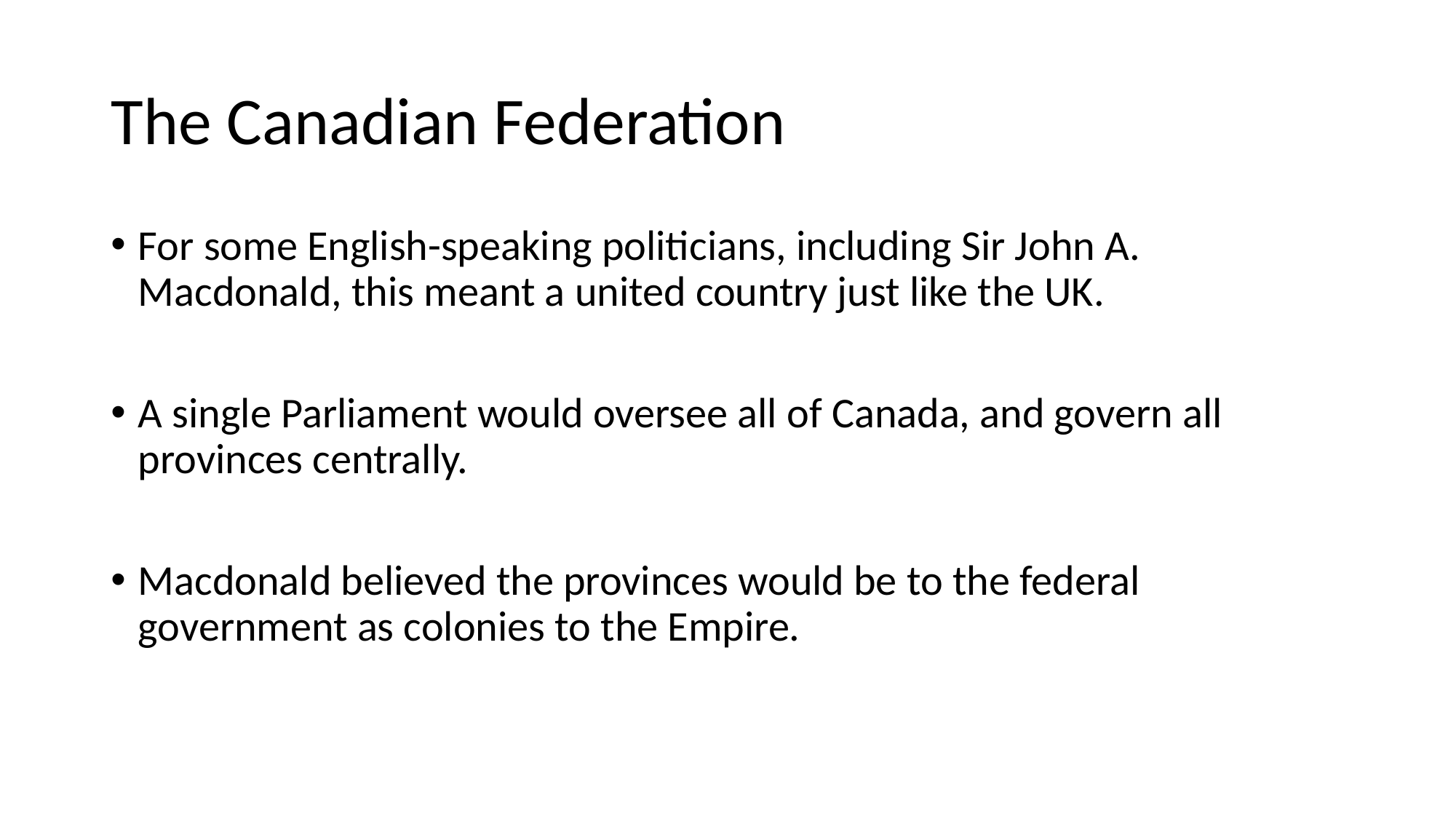

# The Canadian Federation
For some English-speaking politicians, including Sir John A. Macdonald, this meant a united country just like the UK.

A single Parliament would oversee all of Canada, and govern all provinces centrally.

Macdonald believed the provinces would be to the federal government as colonies to the Empire.